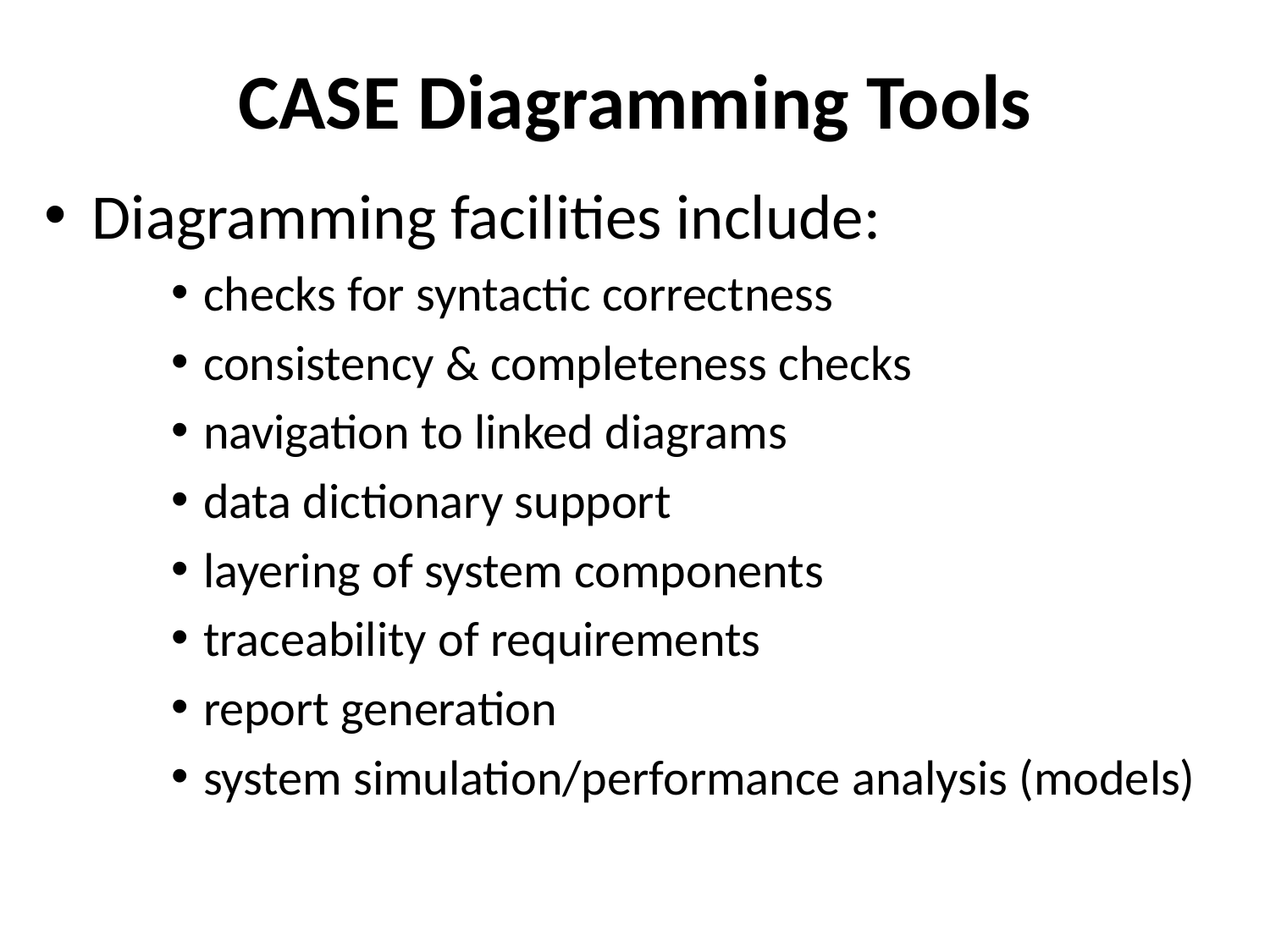

# CASE Diagramming Tools
Diagramming facilities include:
checks for syntactic correctness
consistency & completeness checks
navigation to linked diagrams
data dictionary support
layering of system components
traceability of requirements
report generation
system simulation/performance analysis (models)